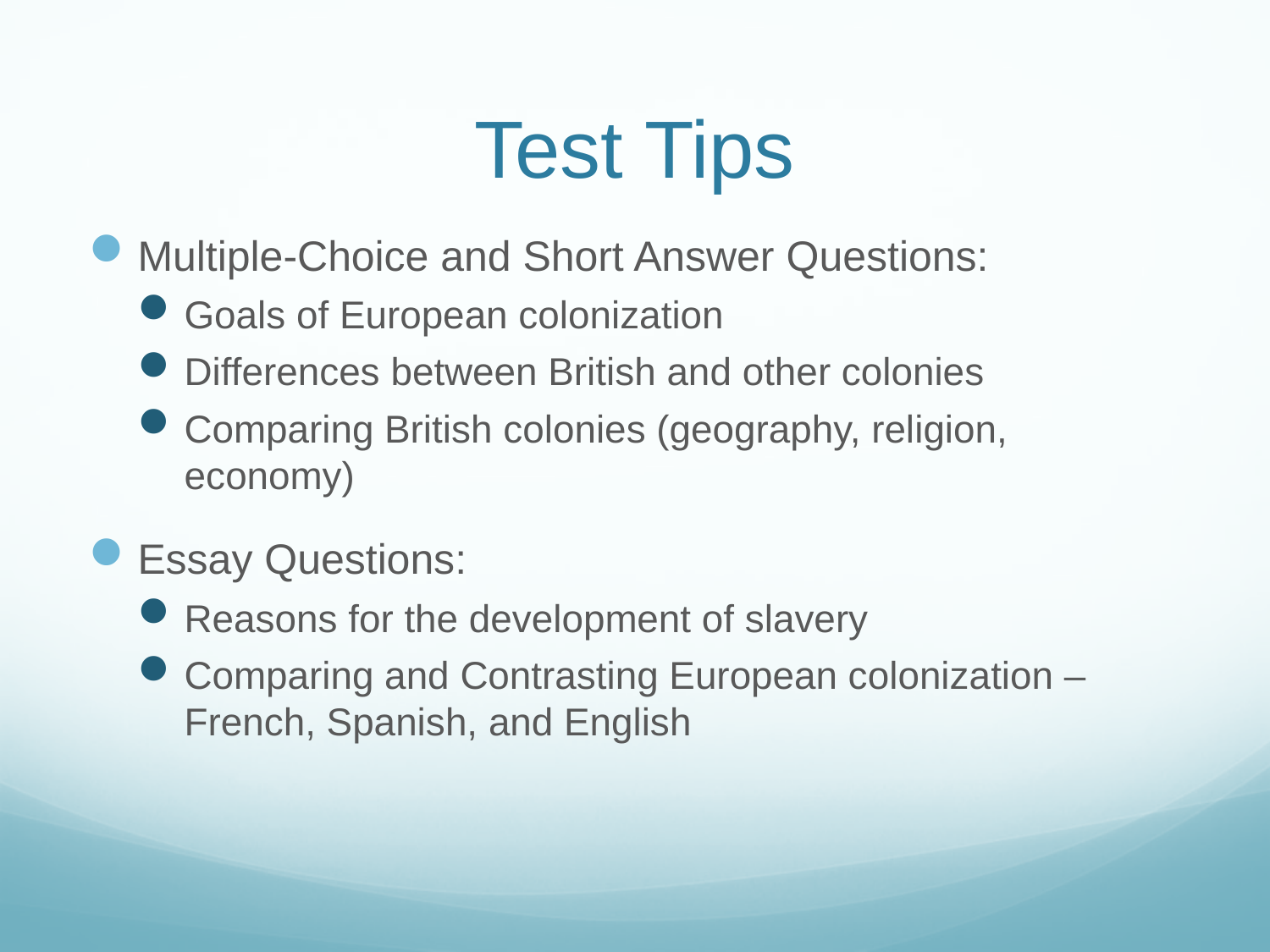

# Test Tips
Multiple-Choice and Short Answer Questions:
Goals of European colonization
Differences between British and other colonies
Comparing British colonies (geography, religion, economy)
Essay Questions:
Reasons for the development of slavery
Comparing and Contrasting European colonization – French, Spanish, and English